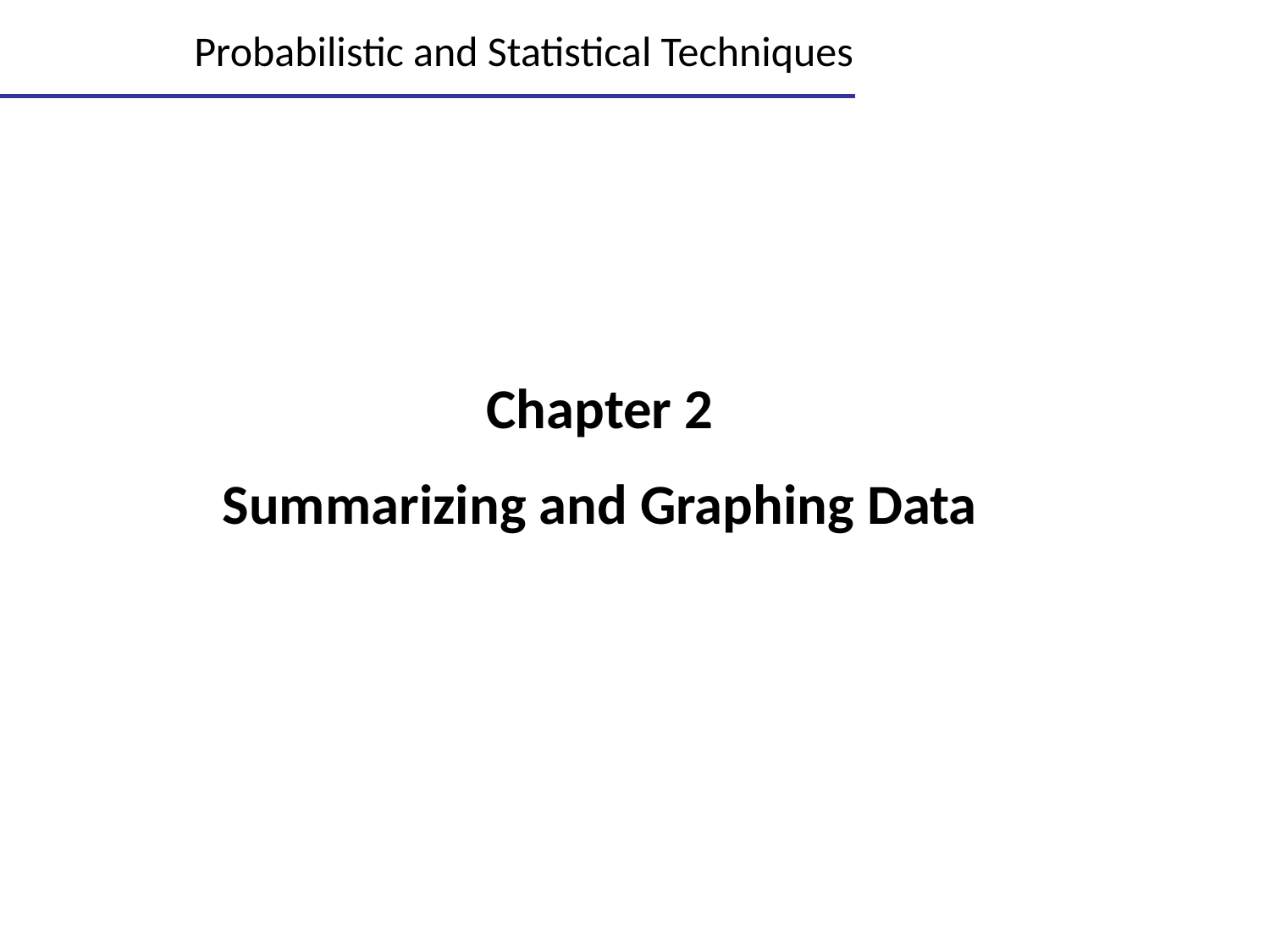

# Probabilistic and Statistical Techniques

Chapter 2
Summarizing and Graphing Data